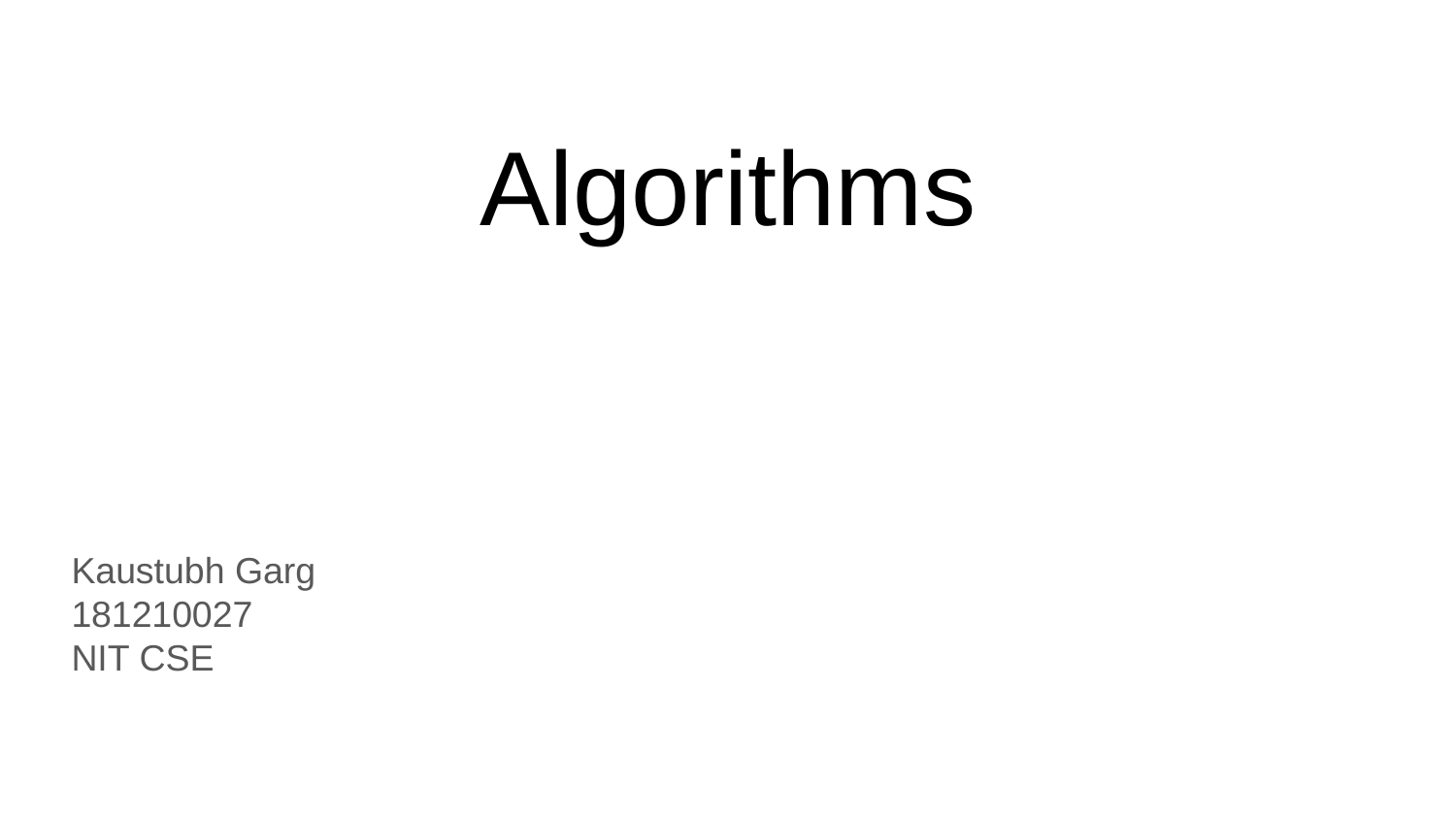

# Algorithms
Kaustubh Garg
181210027
NIT CSE